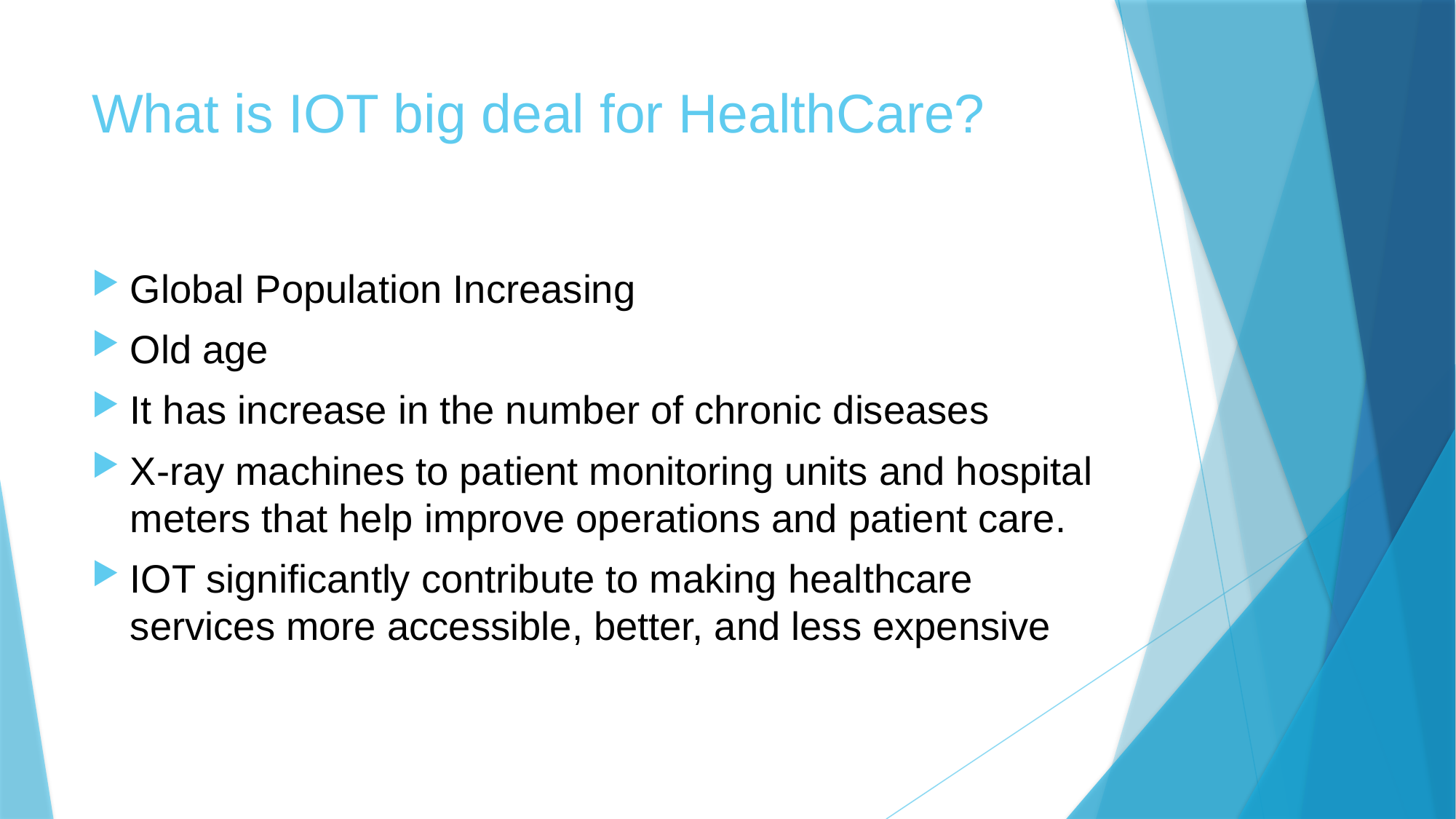

# What is IOT big deal for HealthCare?
Global Population Increasing
Old age
It has increase in the number of chronic diseases
X-ray machines to patient monitoring units and hospital meters that help improve operations and patient care.
IOT significantly contribute to making healthcare services more accessible, better, and less expensive